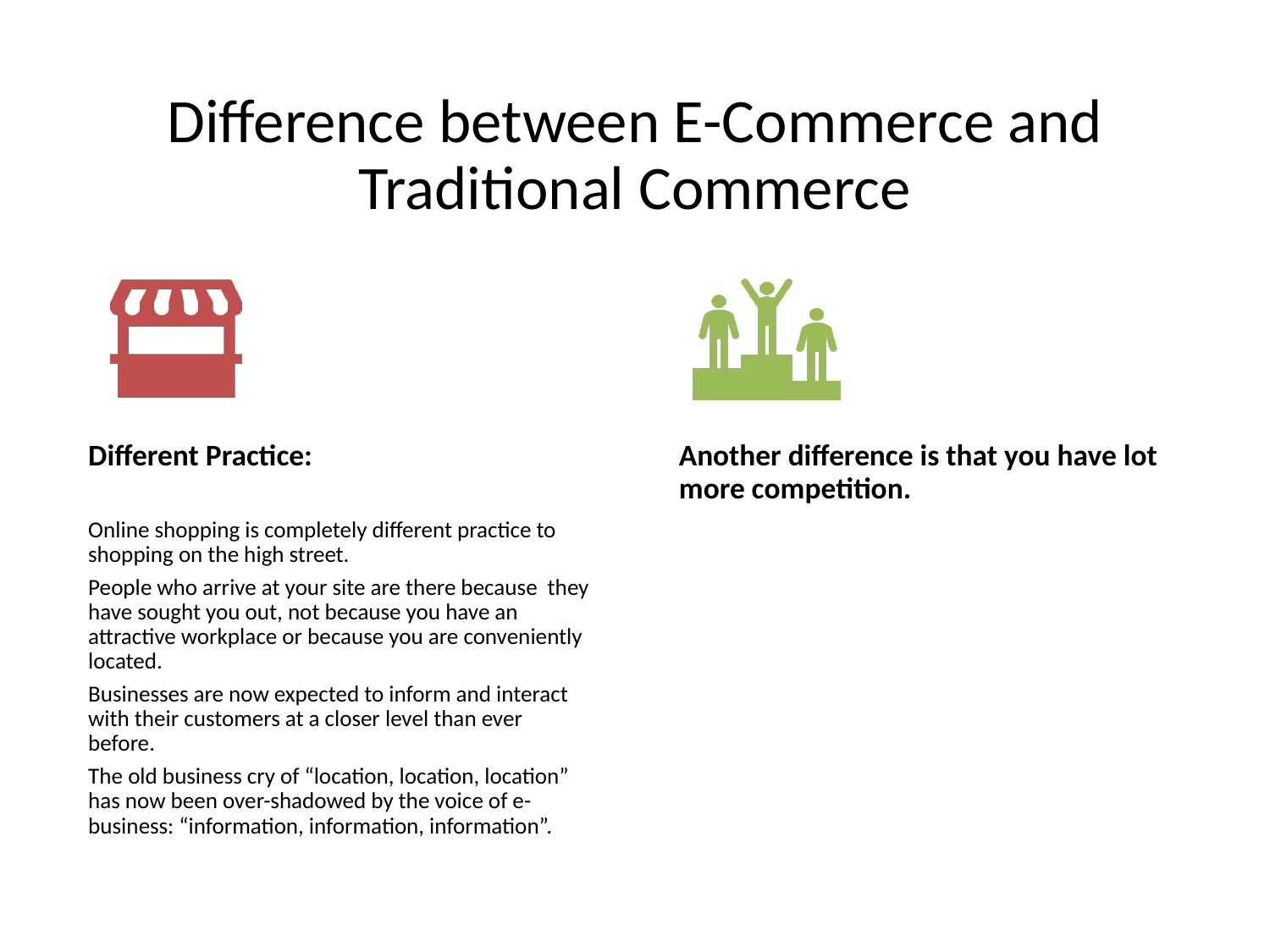

# Difference between E-Commerce and Traditional Commerce
Different Practice:
Online shopping is completely different practice to shopping on the high street.
People who arrive at your site are there because  they have sought you out, not because you have an attractive workplace or because you are conveniently located.
Businesses are now expected to inform and interact with their customers at a closer level than ever before.
The old business cry of “location, location, location” has now been over-shadowed by the voice of e-business: “information, information, information”.
Another difference is that you have lot more competition.